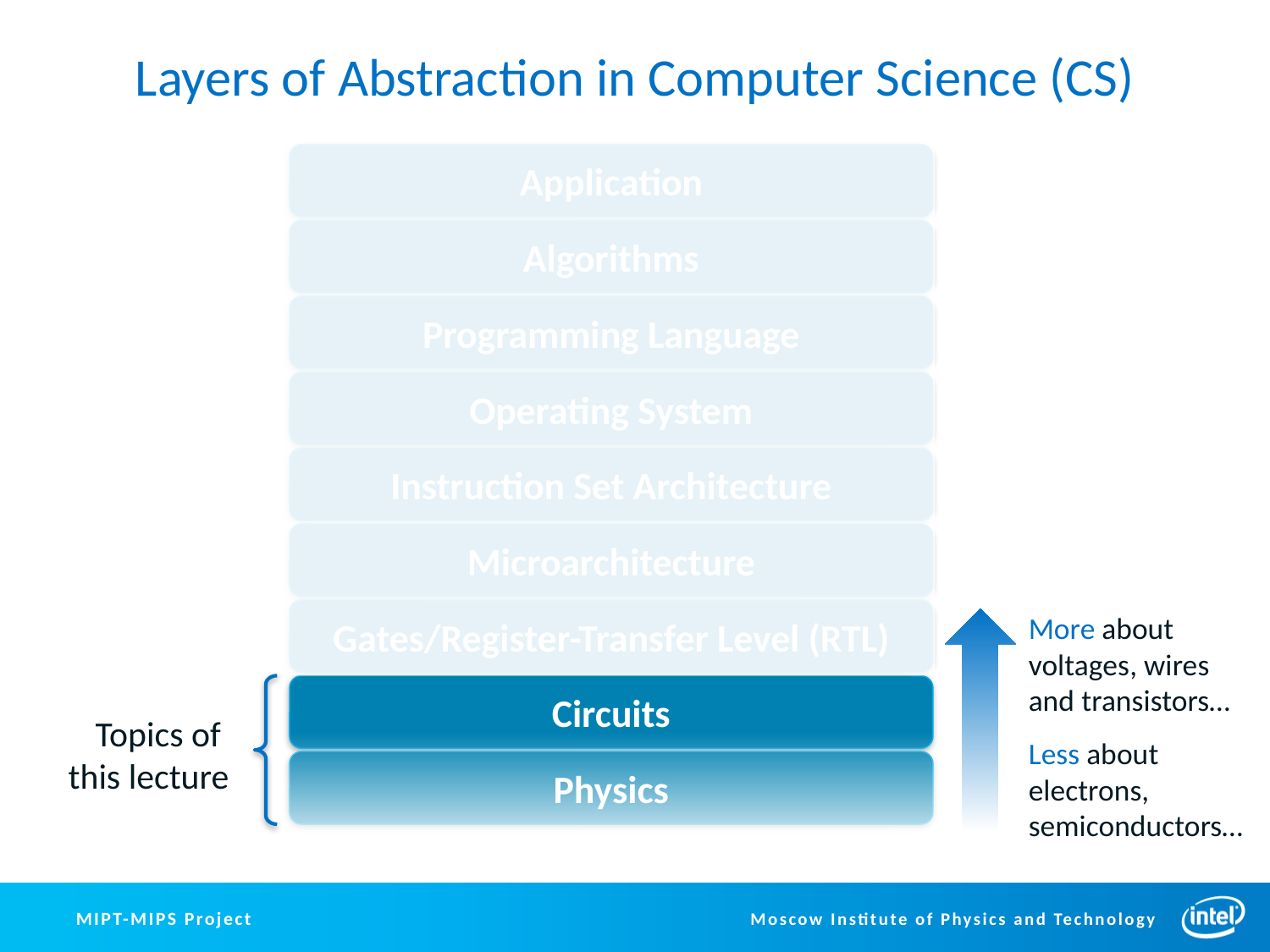

# Layers of Abstraction in Computer Science (CS)

Application
Algorithms
Programming Language
Operating System
Instruction Set Architecture
Microarchitecture
Gates/Register-Transfer Level (RTL)
Circuits
Physics
More about voltages, wires and transistors…

Topics of
this lecture
Less about electrons, semiconductors…